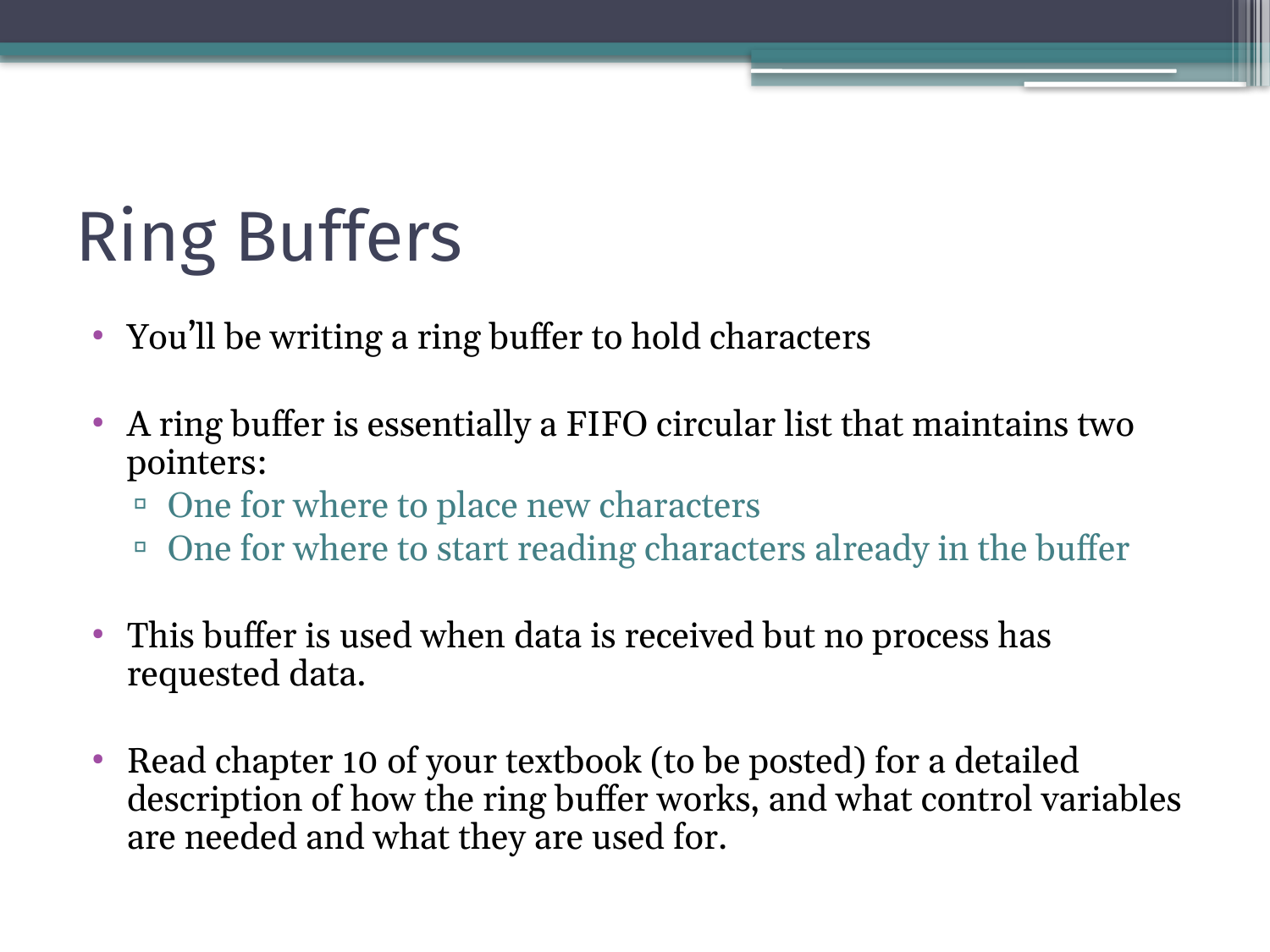

# Ring Buffers
You’ll be writing a ring buffer to hold characters

A ring buffer is essentially a FIFO circular list that maintains two pointers:
One for where to place new characters
One for where to start reading characters already in the buffer

This buffer is used when data is received but no process has requested data.

Read chapter 10 of your textbook (to be posted) for a detailed description of how the ring buffer works, and what control variables are needed and what they are used for.